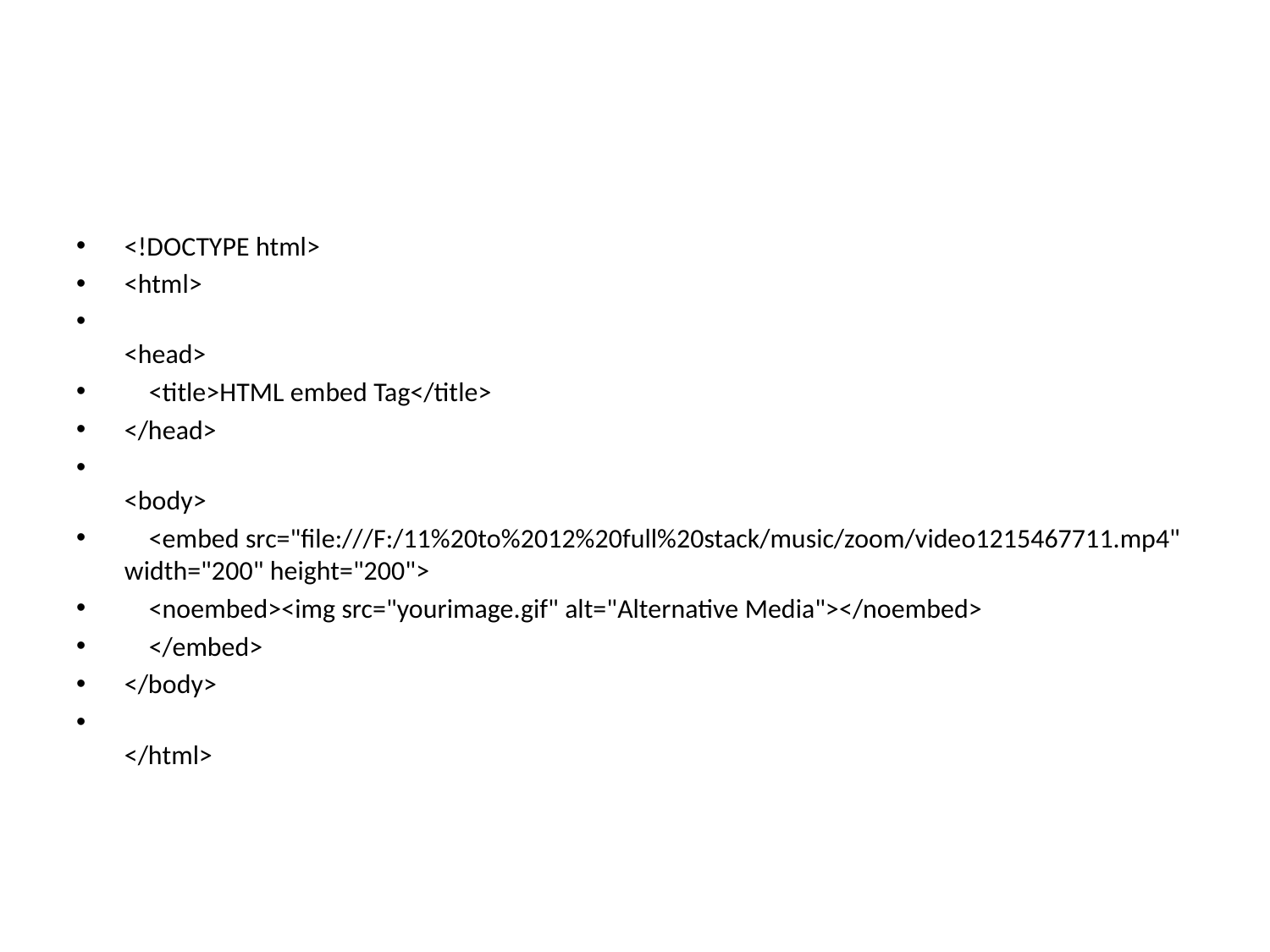

#
<!DOCTYPE html>
<html>
<head>
    <title>HTML embed Tag</title>
</head>
<body>
    <embed src="file:///F:/11%20to%2012%20full%20stack/music/zoom/video1215467711.mp4" width="200" height="200">
    <noembed><img src="yourimage.gif" alt="Alternative Media"></noembed>
    </embed>
</body>
</html>